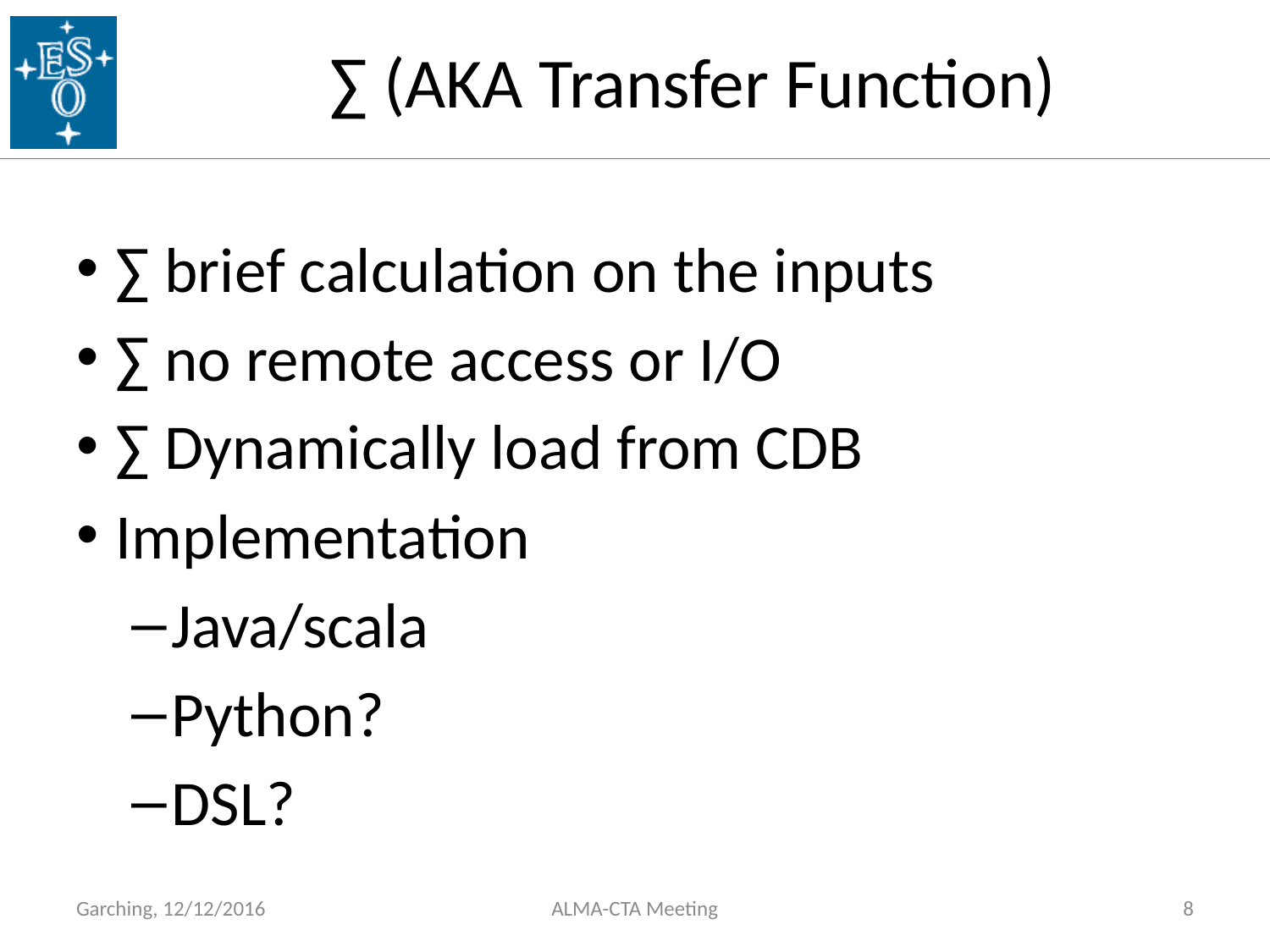

# ∑ (AKA Transfer Function)
∑ brief calculation on the inputs
∑ no remote access or I/O
∑ Dynamically load from CDB
Implementation
Java/scala
Python?
DSL?
Garching, 12/12/2016
ALMA-CTA Meeting
8